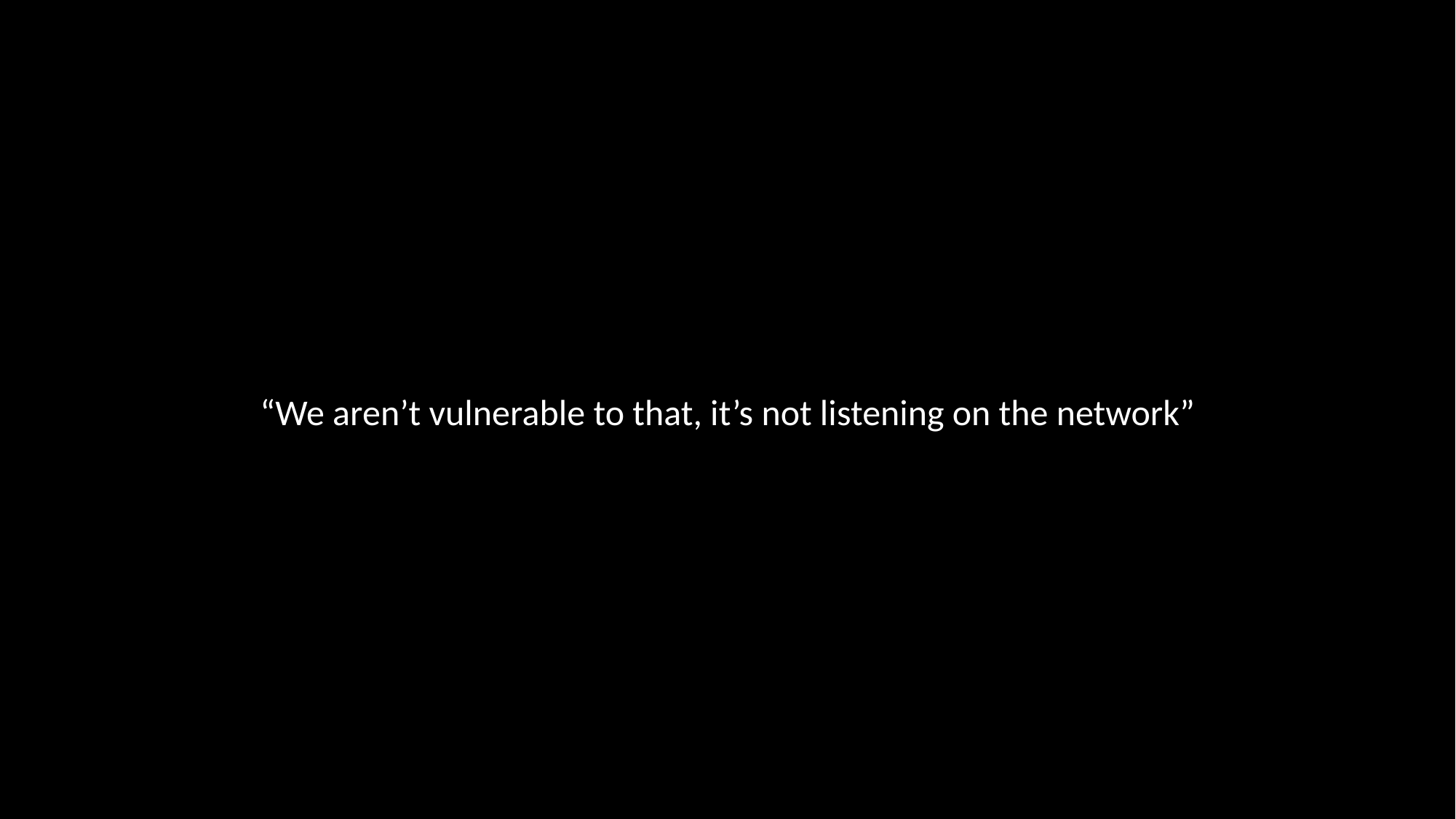

# “We aren’t vulnerable to that, it’s not listening on the network”